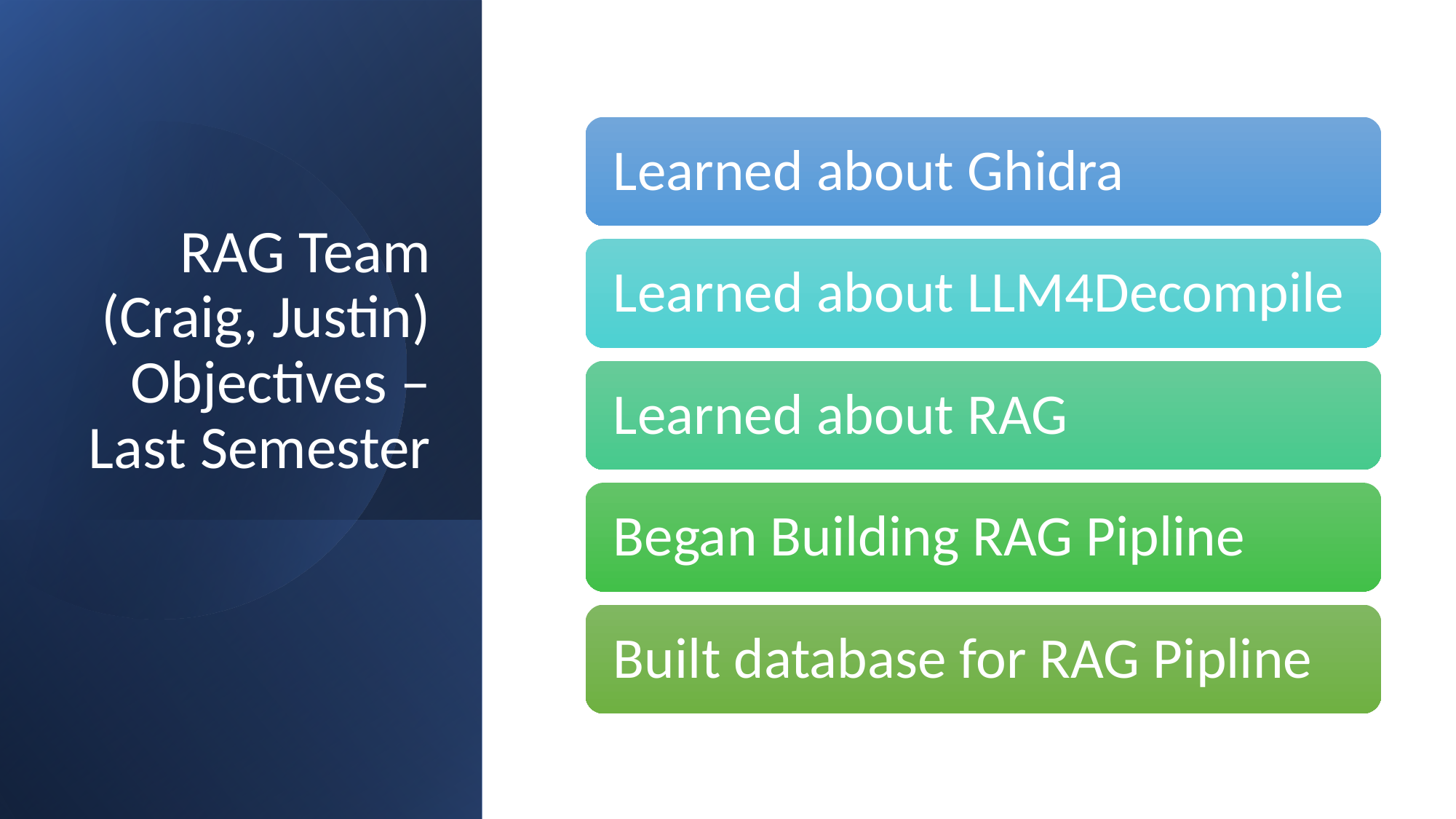

Learned about Ghidra
Learned about LLM4Decompile
Learned about RAG
Began Building RAG Pipline
Built database for RAG Pipline

# RAG Team (Craig, Justin) Objectives – Last Semester